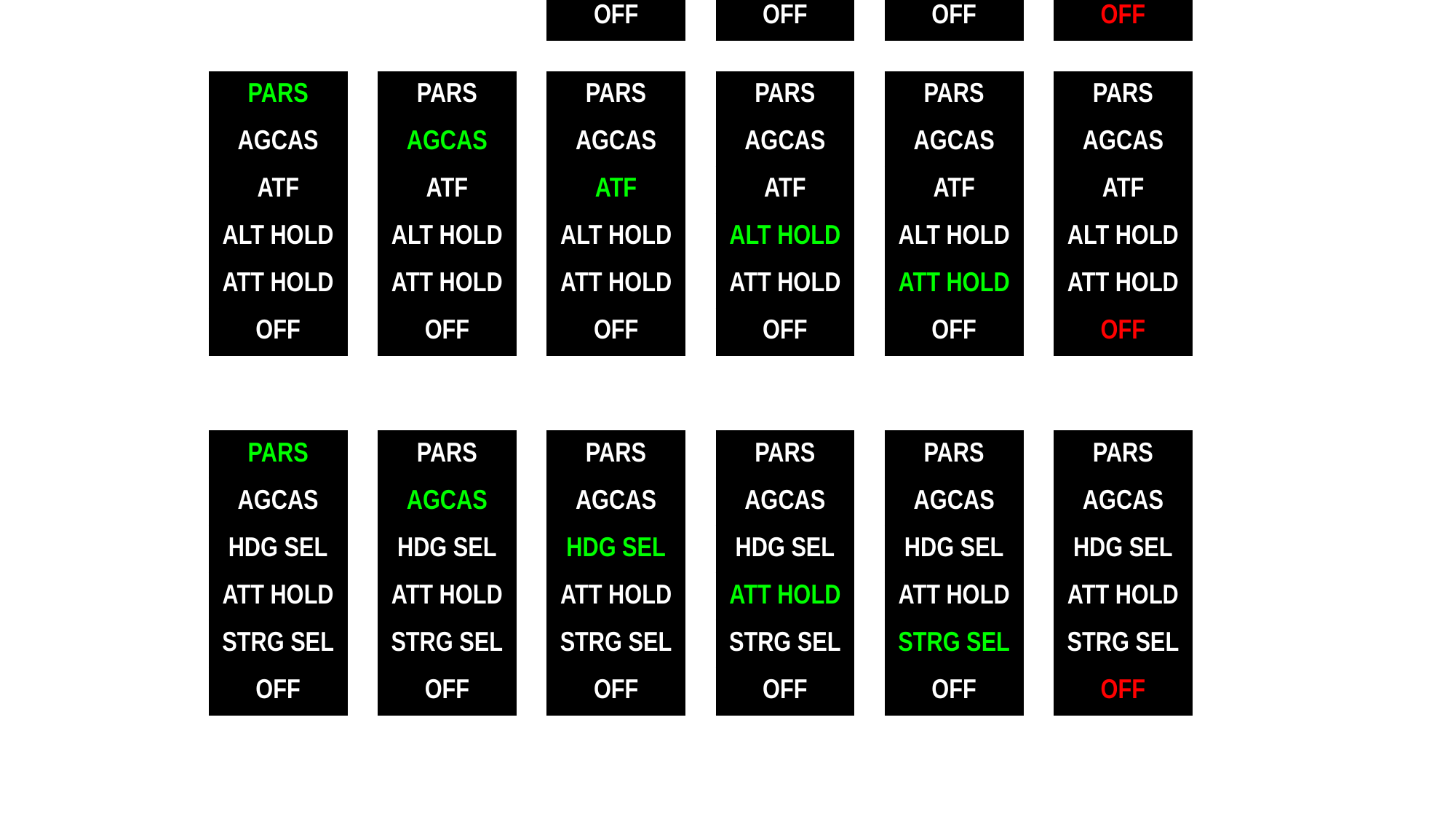

| PARS |
| --- |
| AGCAS |
| ATF |
| ALT HOLD |
| ATT HOLD |
| OFF |
| PARS |
| --- |
| AGCAS |
| ATF |
| ALT HOLD |
| ATT HOLD |
| OFF |
| PARS |
| --- |
| AGCAS |
| ATF |
| ALT HOLD |
| ATT HOLD |
| OFF |
| PARS |
| --- |
| AGCAS |
| ATF |
| ALT HOLD |
| ATT HOLD |
| OFF |
| PARS |
| --- |
| AGCAS |
| ATF |
| ALT HOLD |
| ATT HOLD |
| OFF |
| PARS |
| --- |
| AGCAS |
| ATF |
| ALT HOLD |
| ATT HOLD |
| OFF |
| PARS |
| --- |
| AGCAS |
| ATF |
| ALT HOLD |
| ATT HOLD |
| OFF |
| PARS |
| --- |
| AGCAS |
| ATF |
| ALT HOLD |
| ATT HOLD |
| OFF |
| PARS |
| --- |
| AGCAS |
| ATF |
| ALT HOLD |
| ATT HOLD |
| OFF |
| PARS |
| --- |
| AGCAS |
| ATF |
| ALT HOLD |
| ATT HOLD |
| OFF |
| PARS |
| --- |
| AGCAS |
| HDG SEL |
| ATT HOLD |
| STRG SEL |
| OFF |
| PARS |
| --- |
| AGCAS |
| HDG SEL |
| ATT HOLD |
| STRG SEL |
| OFF |
| PARS |
| --- |
| AGCAS |
| HDG SEL |
| ATT HOLD |
| STRG SEL |
| OFF |
| PARS |
| --- |
| AGCAS |
| HDG SEL |
| ATT HOLD |
| STRG SEL |
| OFF |
| PARS |
| --- |
| AGCAS |
| HDG SEL |
| ATT HOLD |
| STRG SEL |
| OFF |
| PARS |
| --- |
| AGCAS |
| HDG SEL |
| ATT HOLD |
| STRG SEL |
| OFF |
| PARS |
| --- |
| AGCAS |
| ATF |
| ALT HOLD |
| ATT HOLD |
| OFF |
| PARS |
| --- |
| AGCAS |
| ATF |
| ALT HOLD |
| ATT HOLD |
| OFF |
| PARS |
| --- |
| AGCAS |
| ATF |
| ALT HOLD |
| ATT HOLD |
| OFF |
| PARS |
| --- |
| AGCAS |
| ATF |
| ALT HOLD |
| ATT HOLD |
| OFF |
| PARS |
| --- |
| AGCAS |
| ATF |
| ALT HOLD |
| ATT HOLD |
| OFF |
| PARS |
| --- |
| AGCAS |
| ATF |
| ALT HOLD |
| ATT HOLD |
| OFF |
| PARS |
| --- |
| AGCAS |
| HDG SEL |
| ATT HOLD |
| STRG SEL |
| OFF |
| PARS |
| --- |
| AGCAS |
| HDG SEL |
| ATT HOLD |
| STRG SEL |
| OFF |
| PARS |
| --- |
| AGCAS |
| HDG SEL |
| ATT HOLD |
| STRG SEL |
| OFF |
| PARS |
| --- |
| AGCAS |
| HDG SEL |
| ATT HOLD |
| STRG SEL |
| OFF |
| PARS |
| --- |
| AGCAS |
| HDG SEL |
| ATT HOLD |
| STRG SEL |
| OFF |
| PARS |
| --- |
| AGCAS |
| HDG SEL |
| ATT HOLD |
| STRG SEL |
| OFF |
| PARS |
| --- |
| AGCAS |
| HDG SEL |
| ATT HOLD |
| STRG SEL |
| OFF |
| PARS |
| --- |
| AGCAS |
| HDG SEL |
| ATT HOLD |
| STRG SEL |
| OFF |
| PARS |
| --- |
| AGCAS |
| HDG SEL |
| ATT HOLD |
| STRG SEL |
| OFF |
| PARS |
| --- |
| AGCAS |
| HDG SEL |
| ATT HOLD |
| STRG SEL |
| OFF |